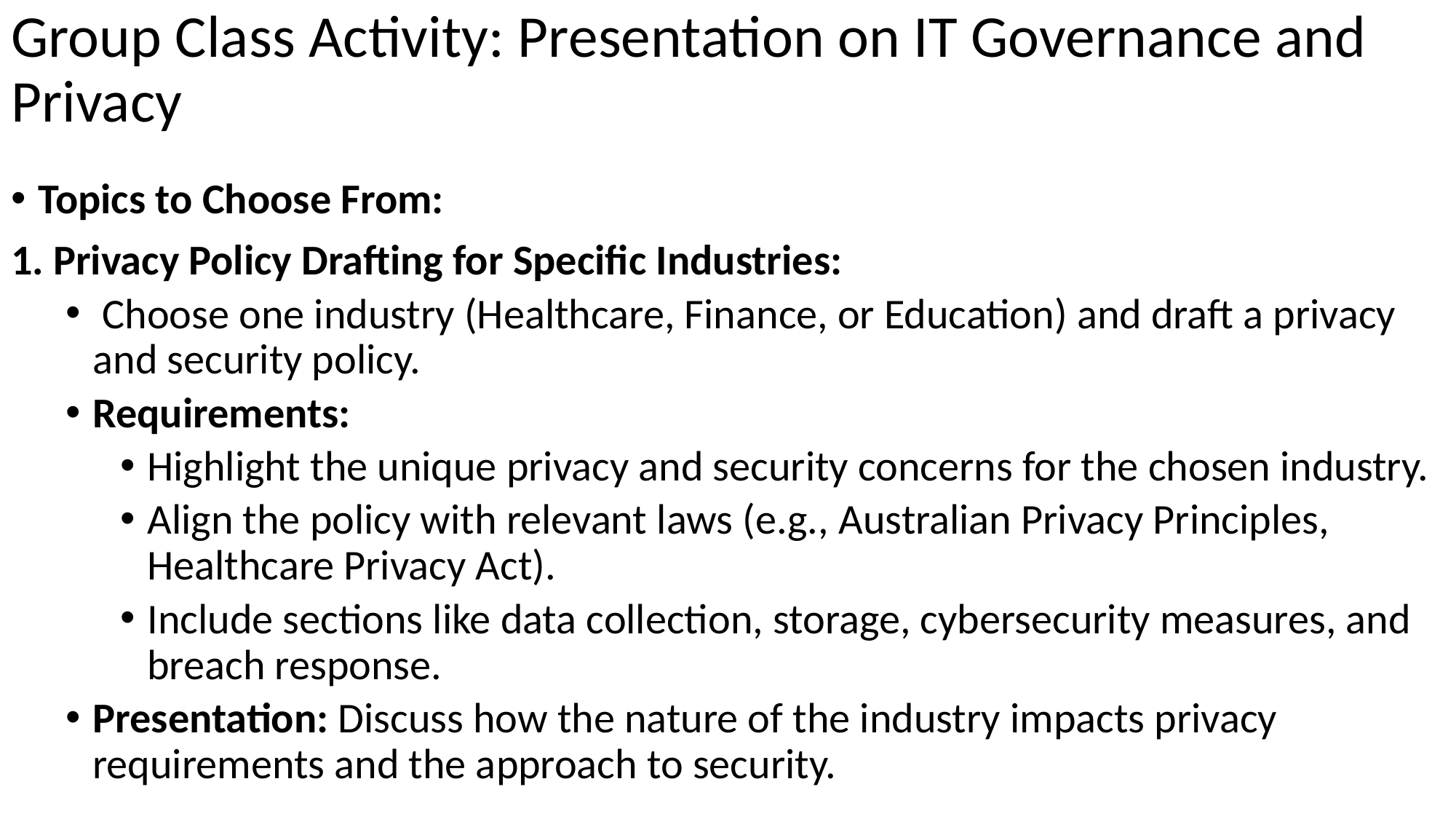

# Group Class Activity: Presentation on IT Governance and Privacy
Topics to Choose From:
 Privacy Policy Drafting for Specific Industries:
 Choose one industry (Healthcare, Finance, or Education) and draft a privacy and security policy.
Requirements:
Highlight the unique privacy and security concerns for the chosen industry.
Align the policy with relevant laws (e.g., Australian Privacy Principles, Healthcare Privacy Act).
Include sections like data collection, storage, cybersecurity measures, and breach response.
Presentation: Discuss how the nature of the industry impacts privacy requirements and the approach to security.